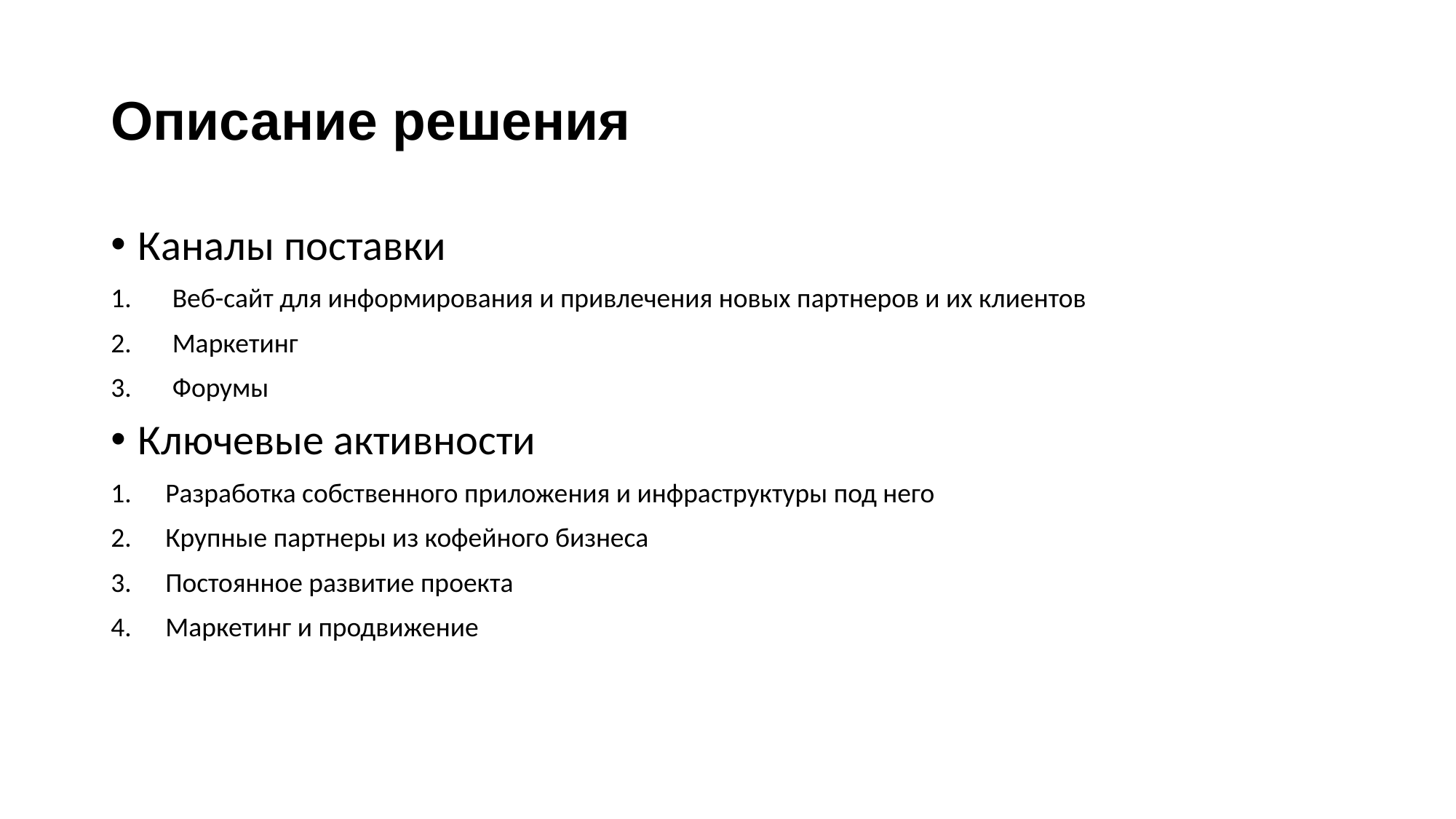

# Описание решения
Каналы поставки
Веб-сайт для информирования и привлечения новых партнеров и их клиентов
Маркетинг
Форумы
Ключевые активности
Разработка собственного приложения и инфраструктуры под него
Крупные партнеры из кофейного бизнеса
Постоянное развитие проекта
Маркетинг и продвижение